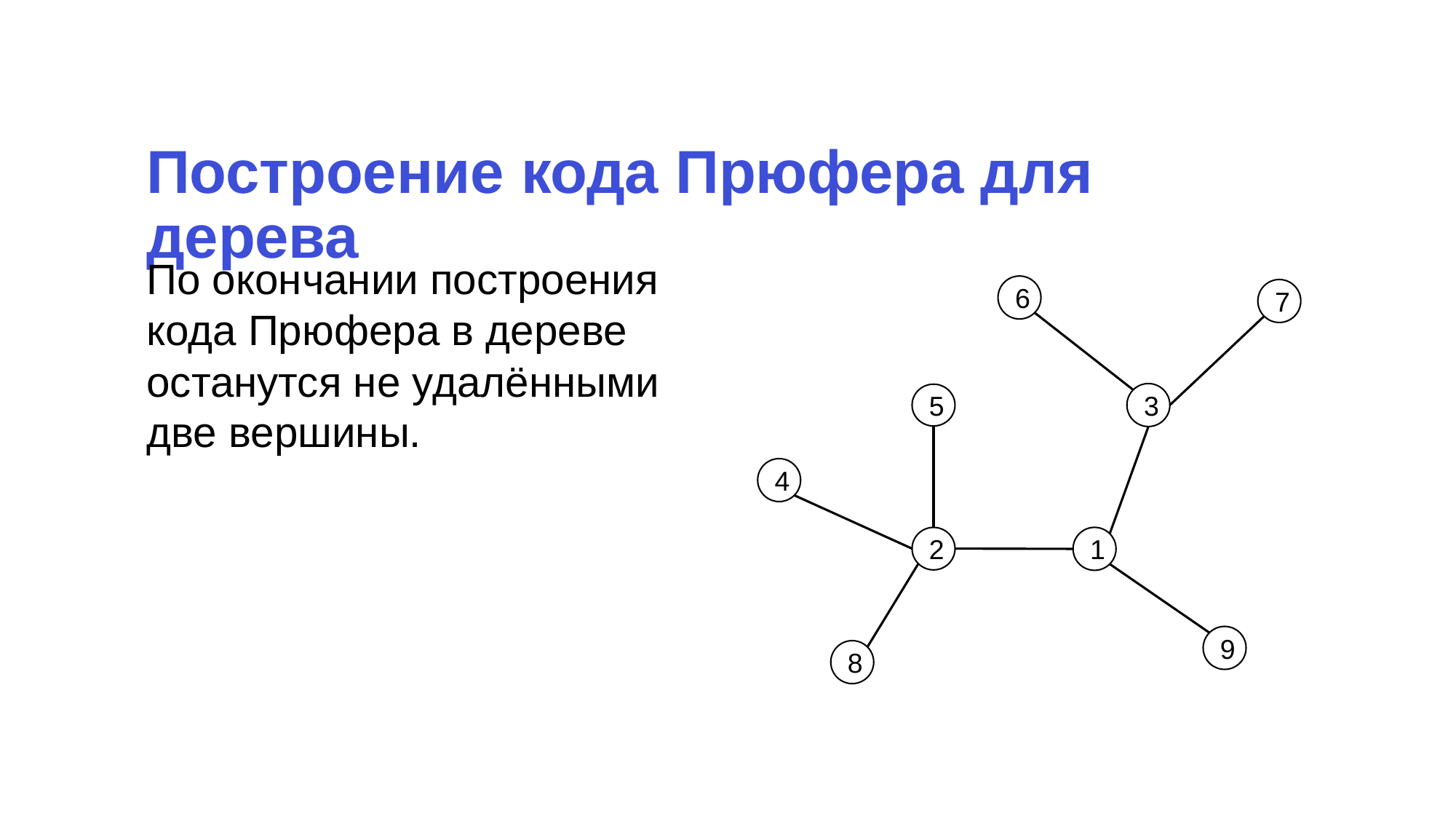

Построение кода Прюфера для дерева
По окончании построения кода Прюфера в дереве останутся не удалёнными две вершины.
6
7
3
5
4
2
1
9
8